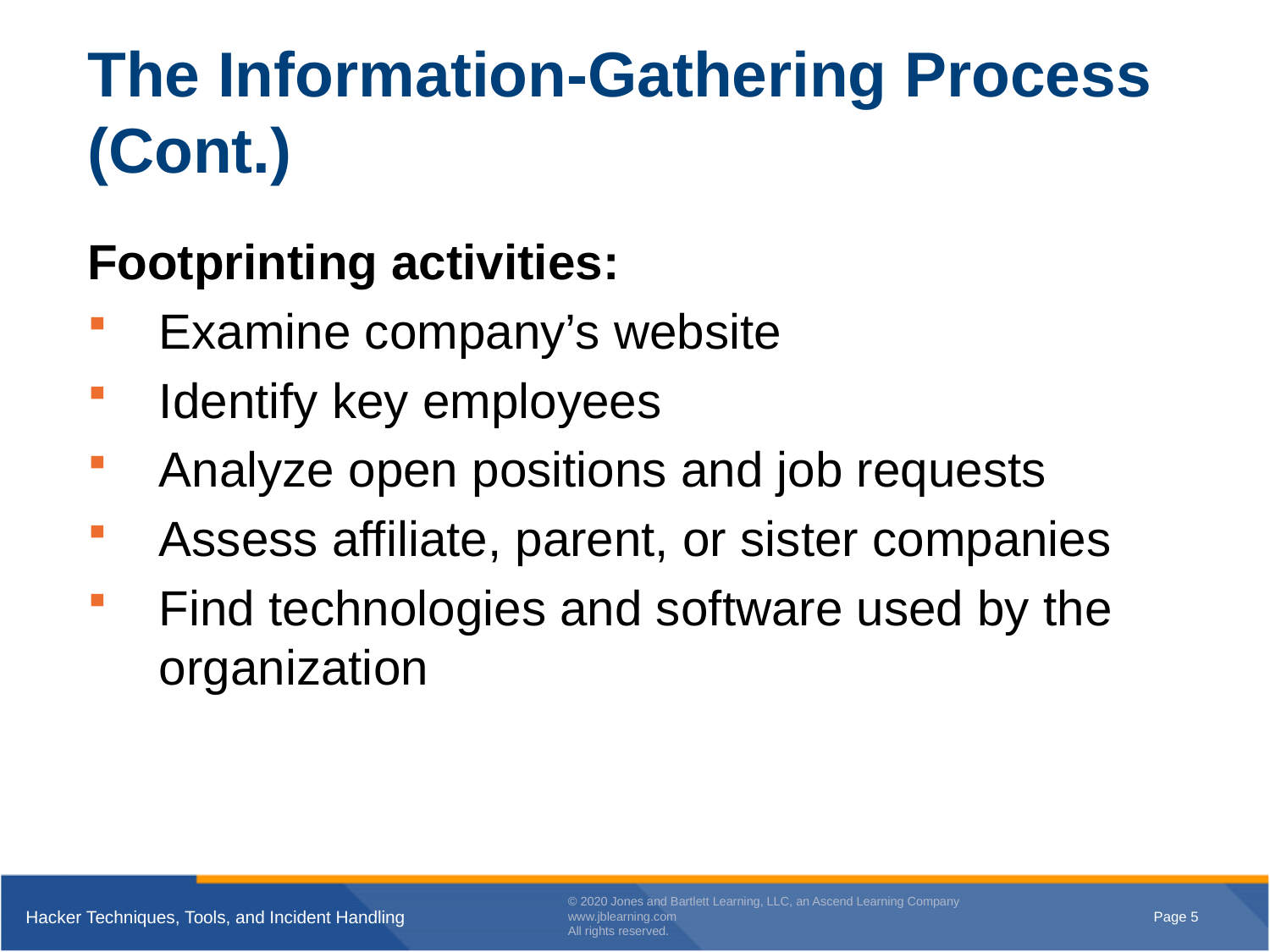

# The Information-Gathering Process (Cont.)
Footprinting activities:
Examine company’s website
Identify key employees
Analyze open positions and job requests
Assess affiliate, parent, or sister companies
Find technologies and software used by the organization